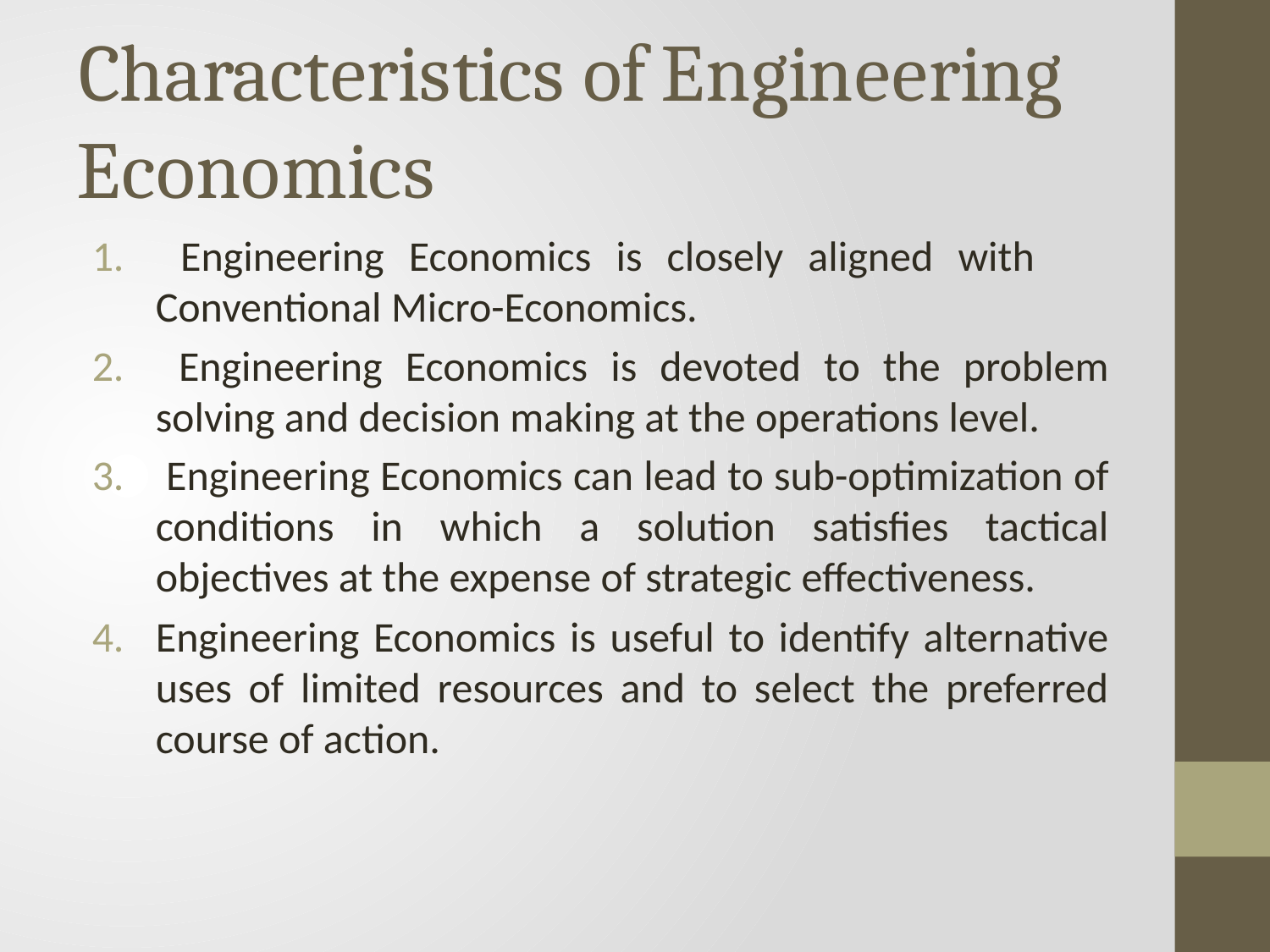

# Characteristics of Engineering Economics
 Engineering Economics is closely aligned with    Conventional Micro-Economics.
 Engineering Economics is devoted to the problem solving and decision making at the operations level.
 Engineering Economics can lead to sub-optimization of conditions in which a solution satisfies tactical objectives at the expense of strategic effectiveness.
Engineering Economics is useful to identify alternative uses of limited resources and to select the preferred course of action.